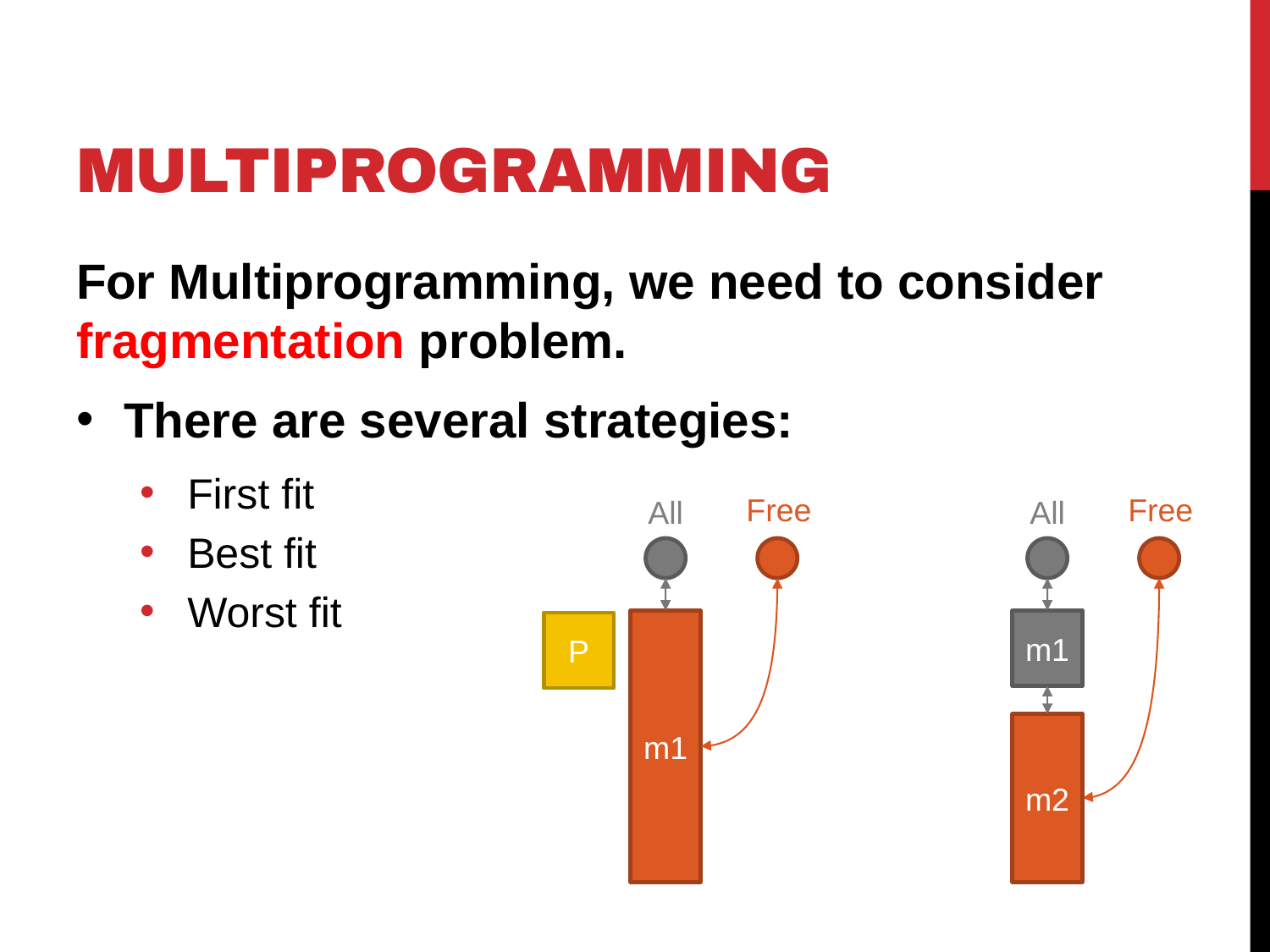

# Multiprogramming
For Multiprogramming, we need to consider fragmentation problem.
There are several strategies:
First fit
Best fit
Worst fit

Free
All

m1
Free
All

m1
m2
P